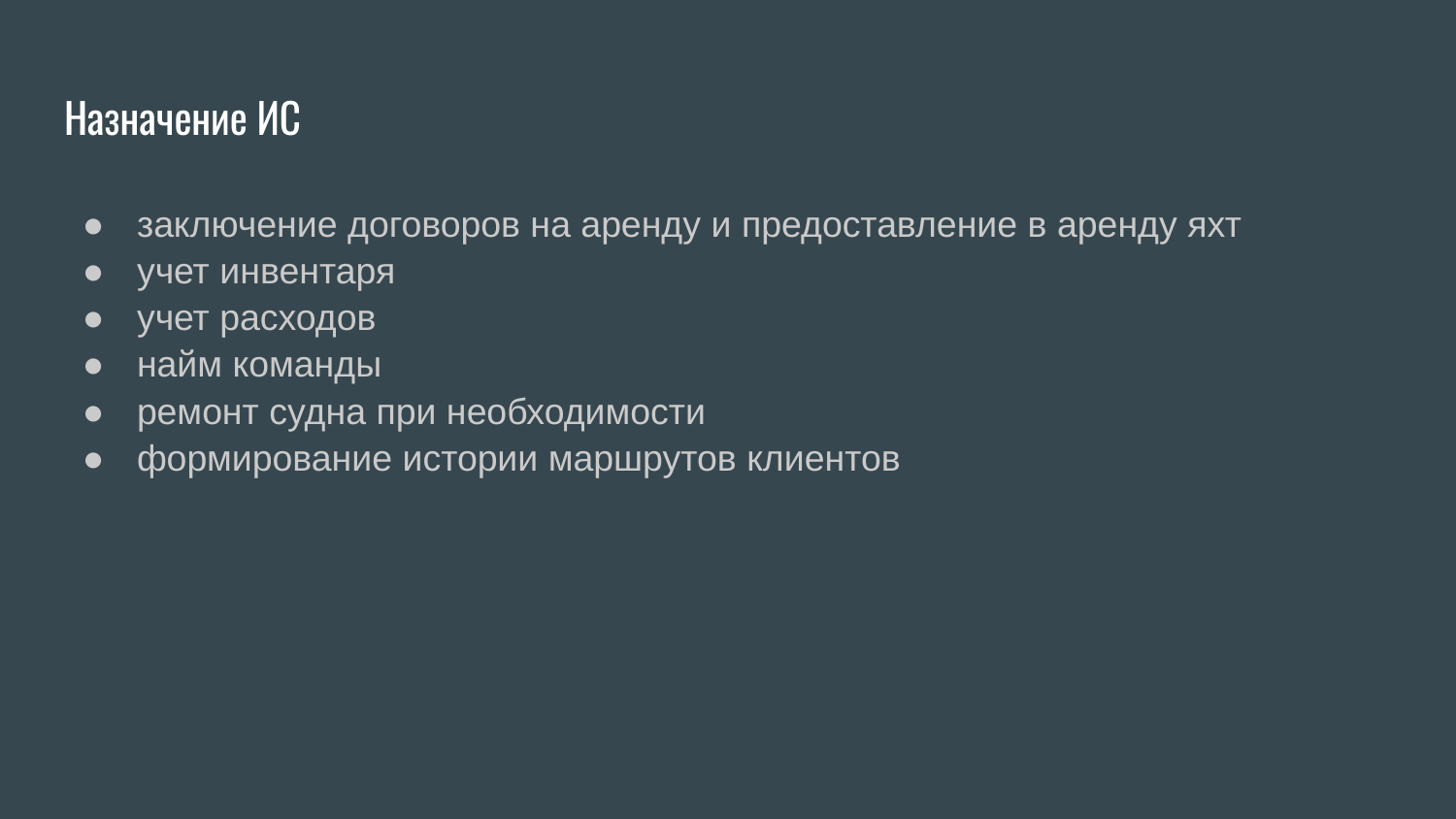

# Назначение ИС
заключение договоров на аренду и предоставление в аренду яхт
учет инвентаря
учет расходов
найм команды
ремонт судна при необходимости
формирование истории маршрутов клиентов